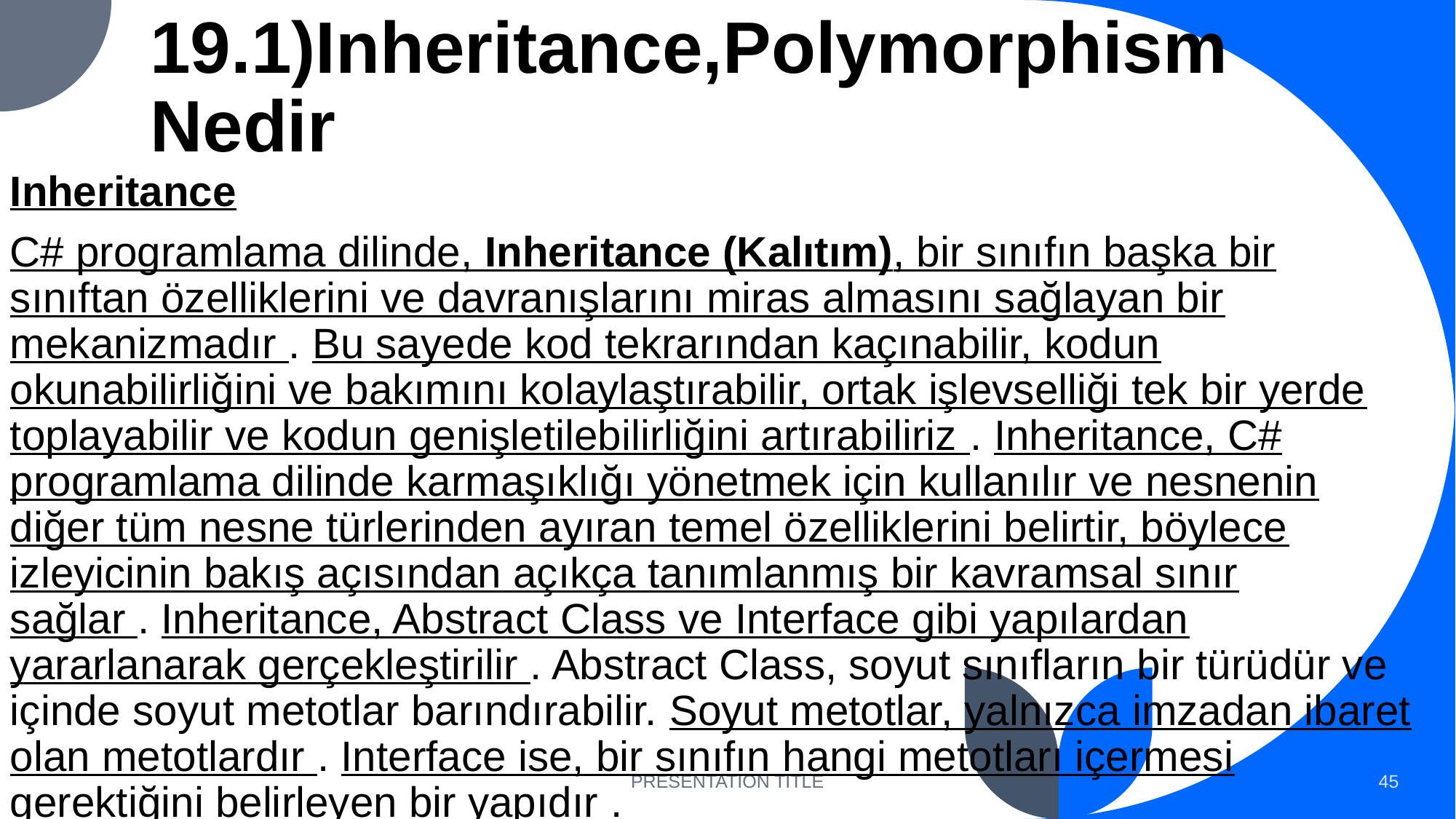

# 19.1)Inheritance,Polymorphism Nedir
Inheritance
C# programlama dilinde, Inheritance (Kalıtım), bir sınıfın başka bir sınıftan özelliklerini ve davranışlarını miras almasını sağlayan bir mekanizmadır . Bu sayede kod tekrarından kaçınabilir, kodun okunabilirliğini ve bakımını kolaylaştırabilir, ortak işlevselliği tek bir yerde toplayabilir ve kodun genişletilebilirliğini artırabiliriz . Inheritance, C# programlama dilinde karmaşıklığı yönetmek için kullanılır ve nesnenin diğer tüm nesne türlerinden ayıran temel özelliklerini belirtir, böylece izleyicinin bakış açısından açıkça tanımlanmış bir kavramsal sınır sağlar . Inheritance, Abstract Class ve Interface gibi yapılardan yararlanarak gerçekleştirilir . Abstract Class, soyut sınıfların bir türüdür ve içinde soyut metotlar barındırabilir. Soyut metotlar, yalnızca imzadan ibaret olan metotlardır . Interface ise, bir sınıfın hangi metotları içermesi gerektiğini belirleyen bir yapıdır .
PRESENTATION TITLE
45